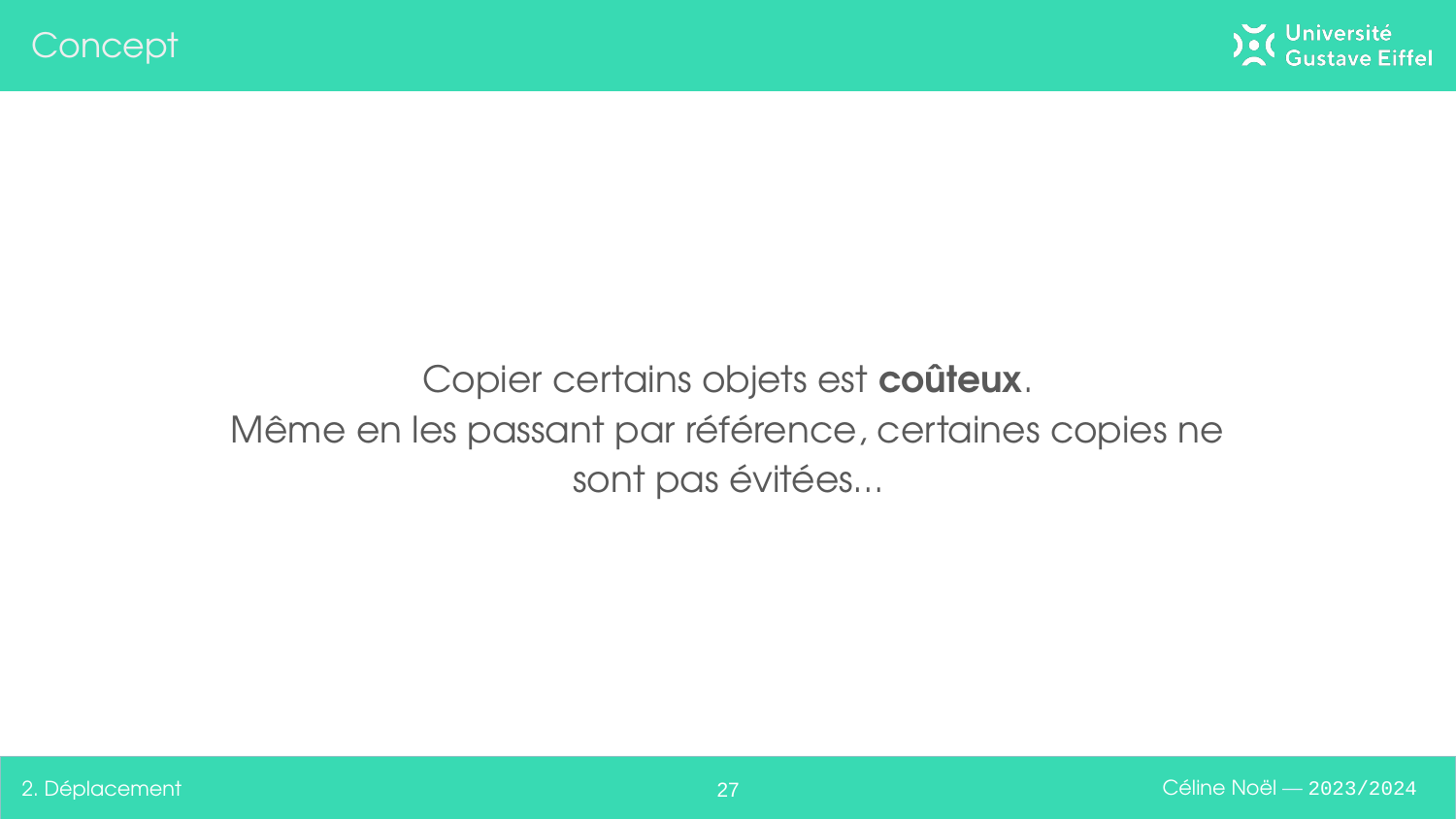

# Concept
Copier certains objets est coûteux.
Même en les passant par référence, certaines copies ne
sont pas évitées…
2. Déplacement
27